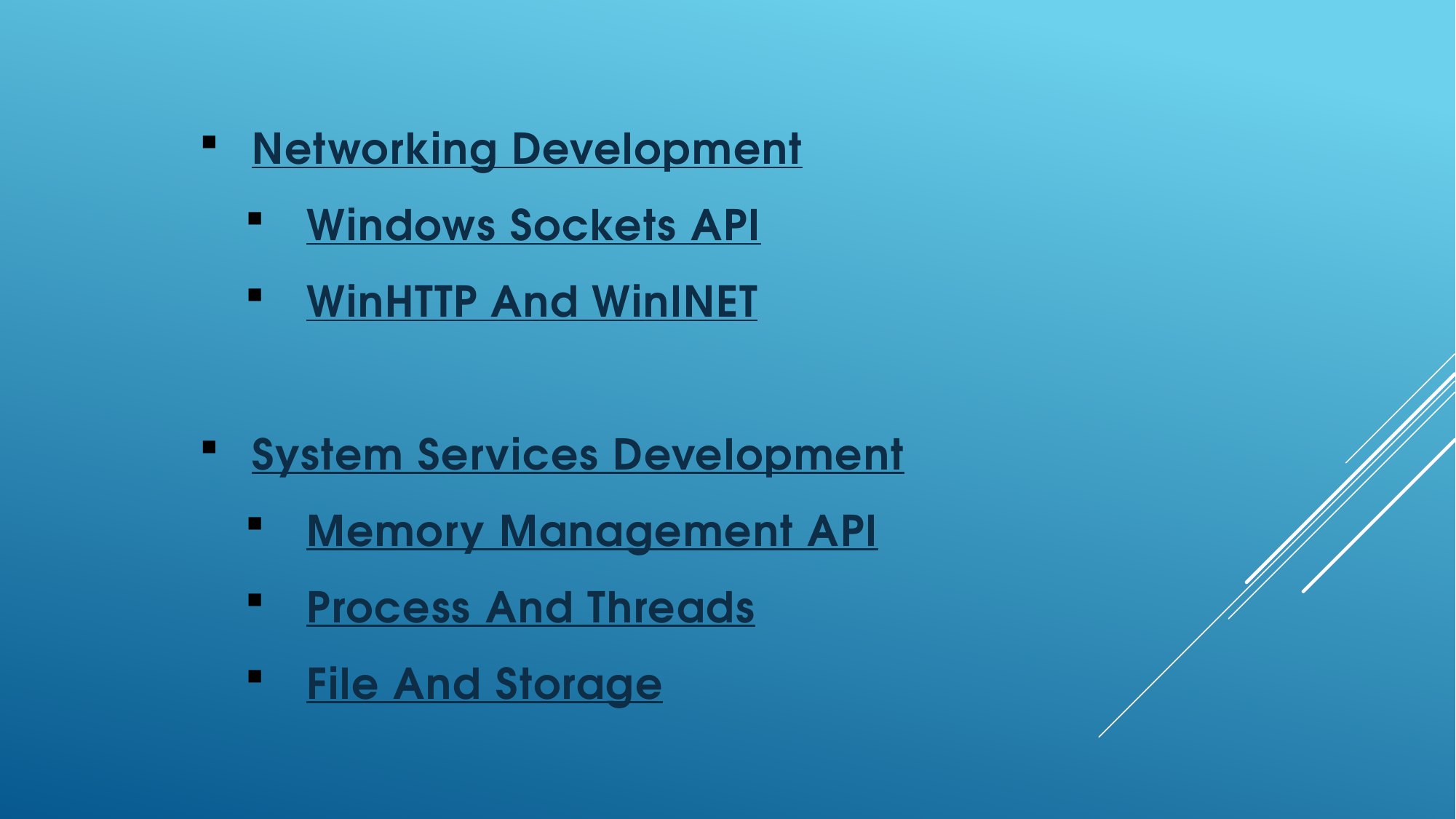

Networking Development
Windows Sockets API
WinHTTP And WinINET

System Services Development
Memory Management API
Process And Threads
File And Storage